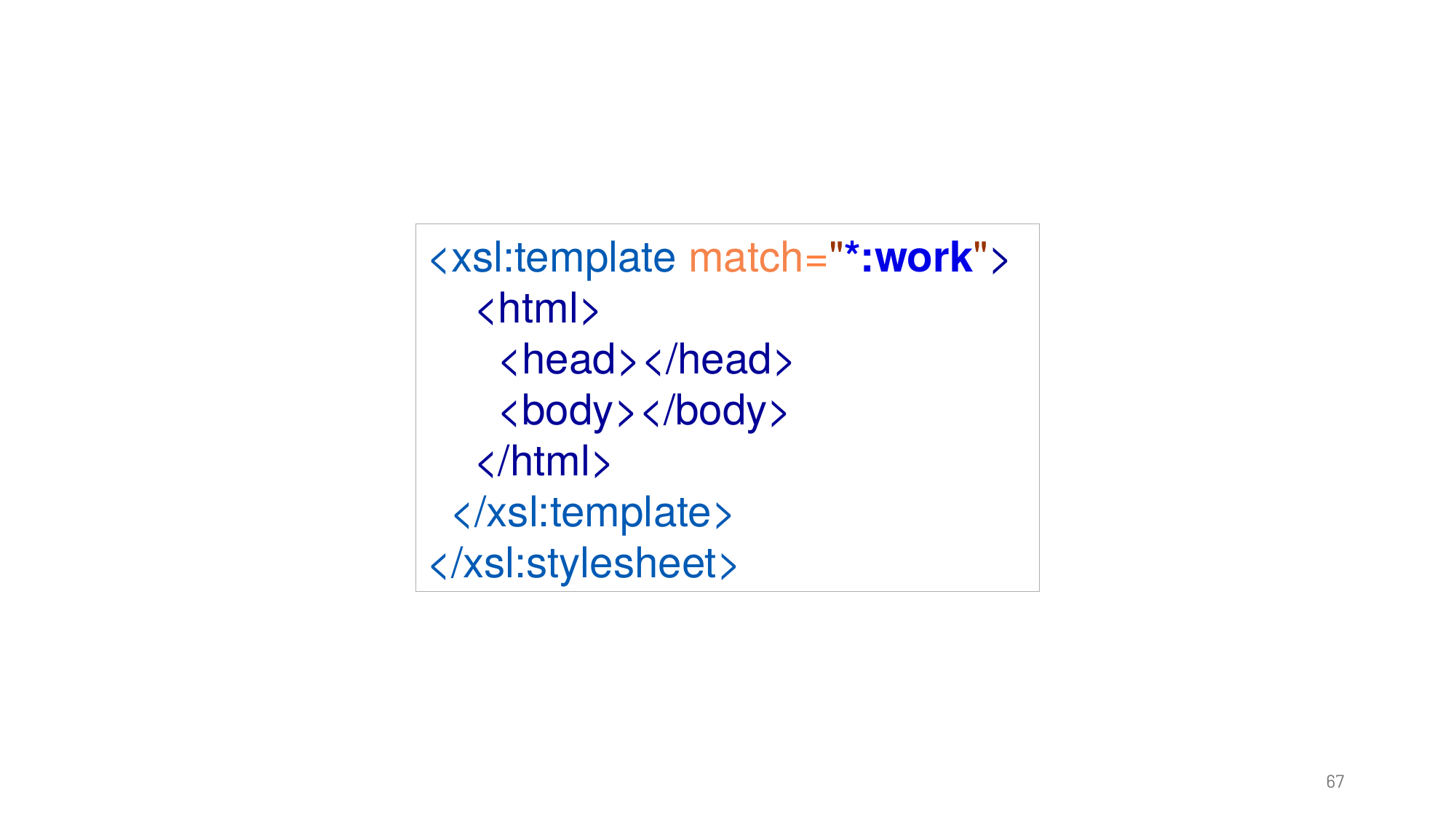

<xsl:template match="*:work">
    <html>
      <head></head>
      <body></body>
    </html>
  </xsl:template>
</xsl:stylesheet>
67